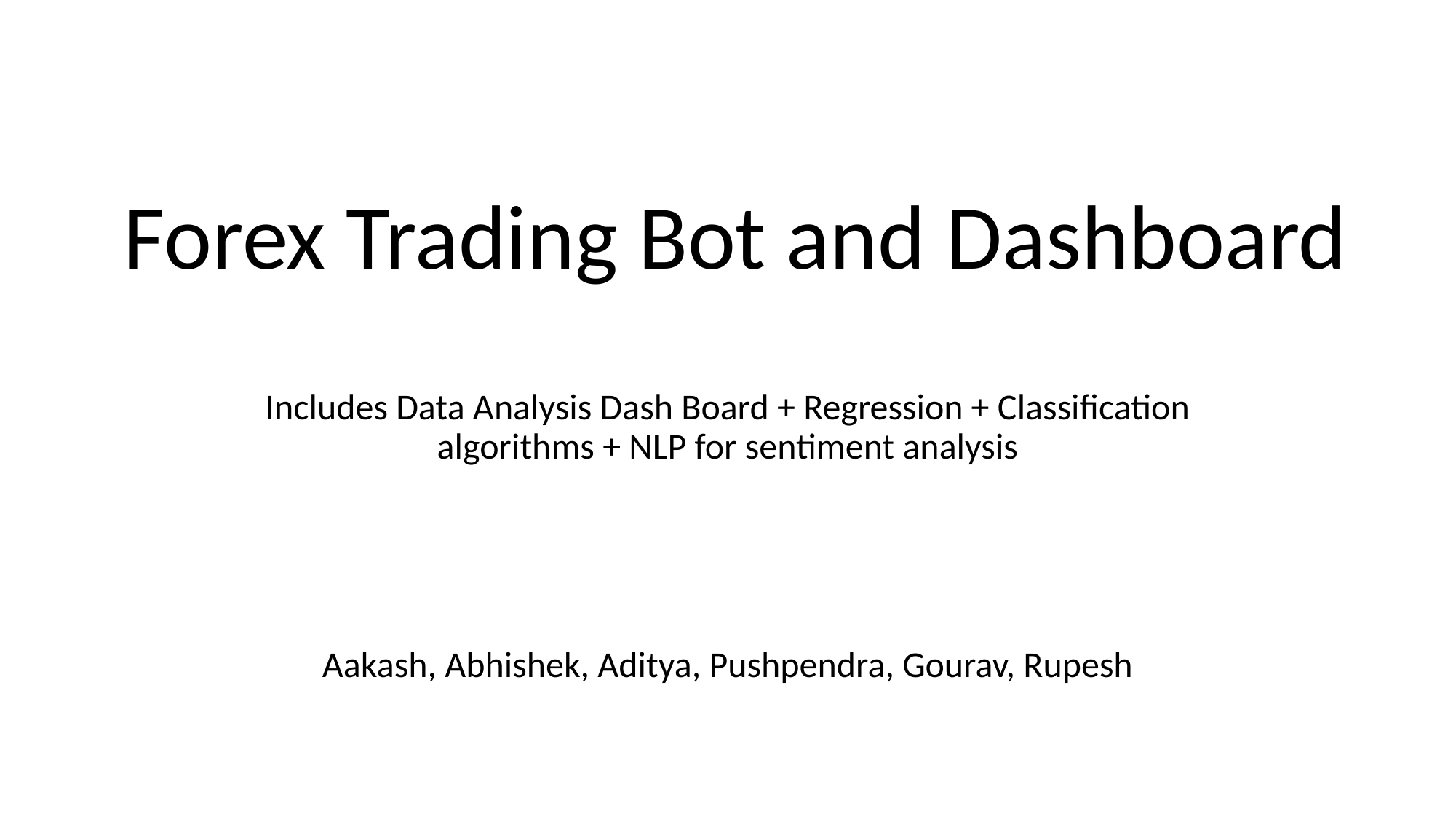

# Forex Trading Bot and Dashboard
Includes Data Analysis Dash Board + Regression + Classification algorithms + NLP for sentiment analysis

Aakash, Abhishek, Aditya, Pushpendra, Gourav, Rupesh